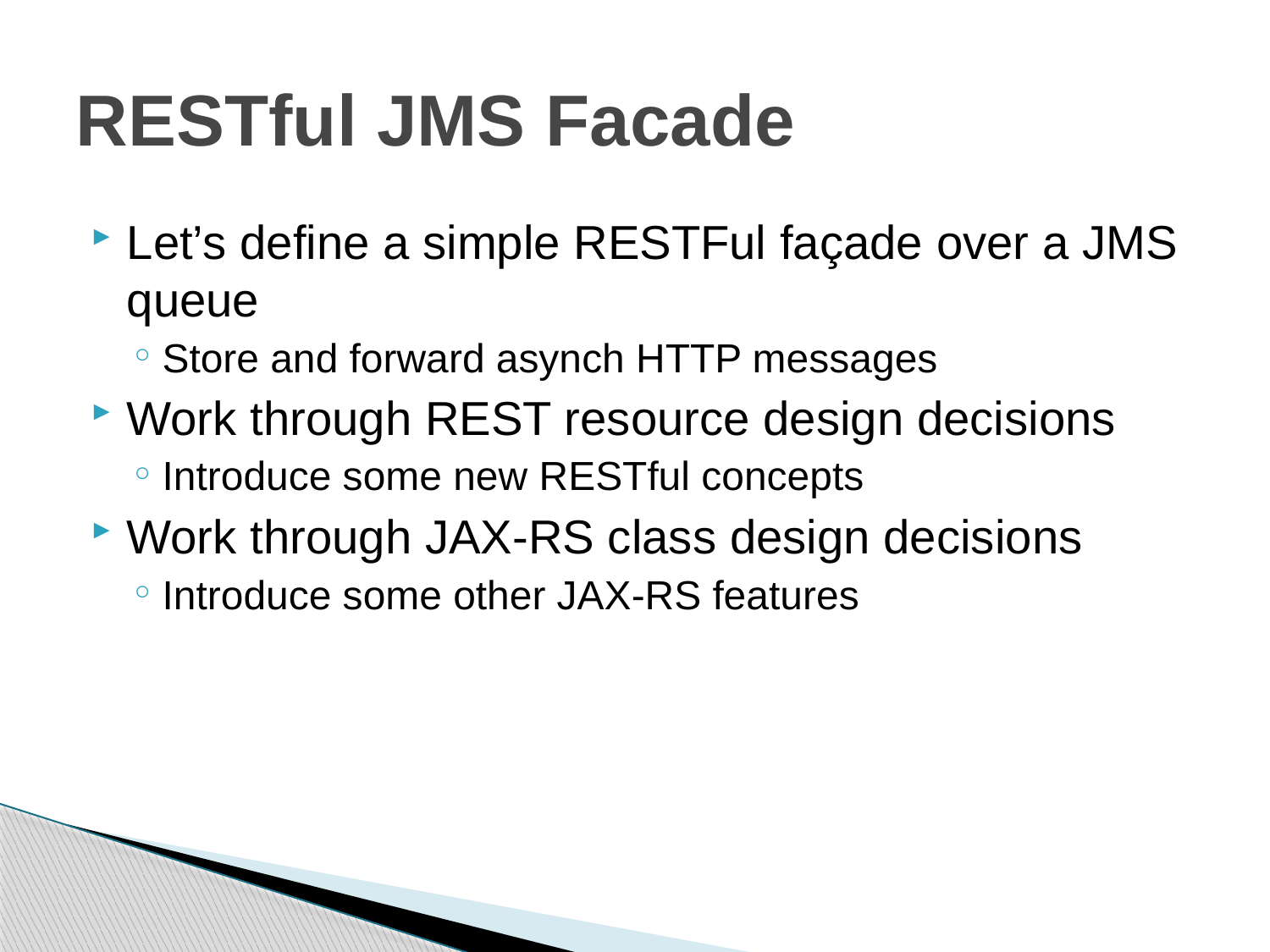

# RESTful JMS Facade
Let’s define a simple RESTFul façade over a JMS queue
Store and forward asynch HTTP messages
Work through REST resource design decisions
Introduce some new RESTful concepts
Work through JAX-RS class design decisions
Introduce some other JAX-RS features